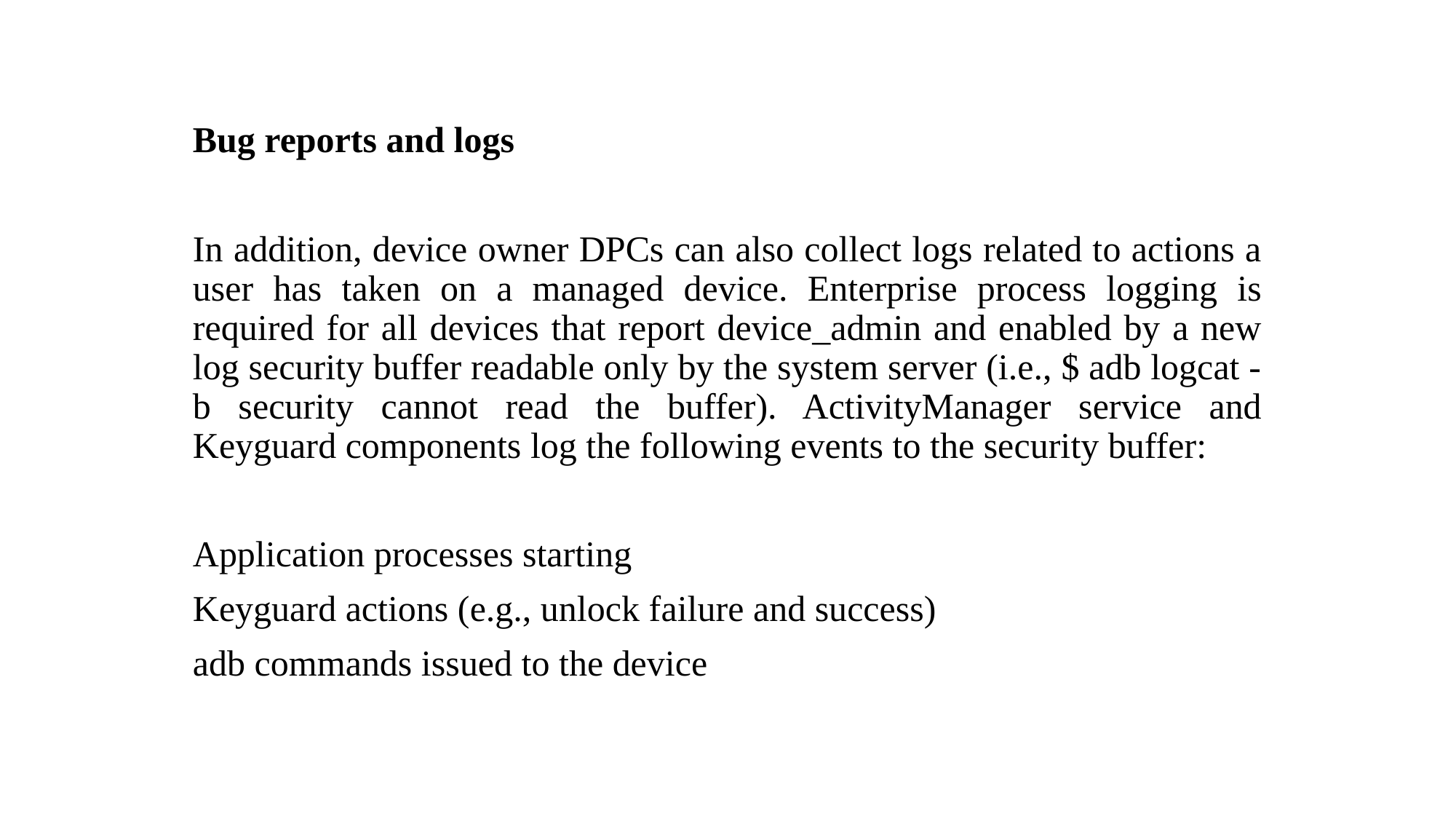

Bug reports and logs

In addition, device owner DPCs can also collect logs related to actions a user has taken on a managed device. Enterprise process logging is required for all devices that report device_admin and enabled by a new log security buffer readable only by the system server (i.e., $ adb logcat -b security cannot read the buffer). ActivityManager service and Keyguard components log the following events to the security buffer:

Application processes starting
Keyguard actions (e.g., unlock failure and success)
adb commands issued to the device